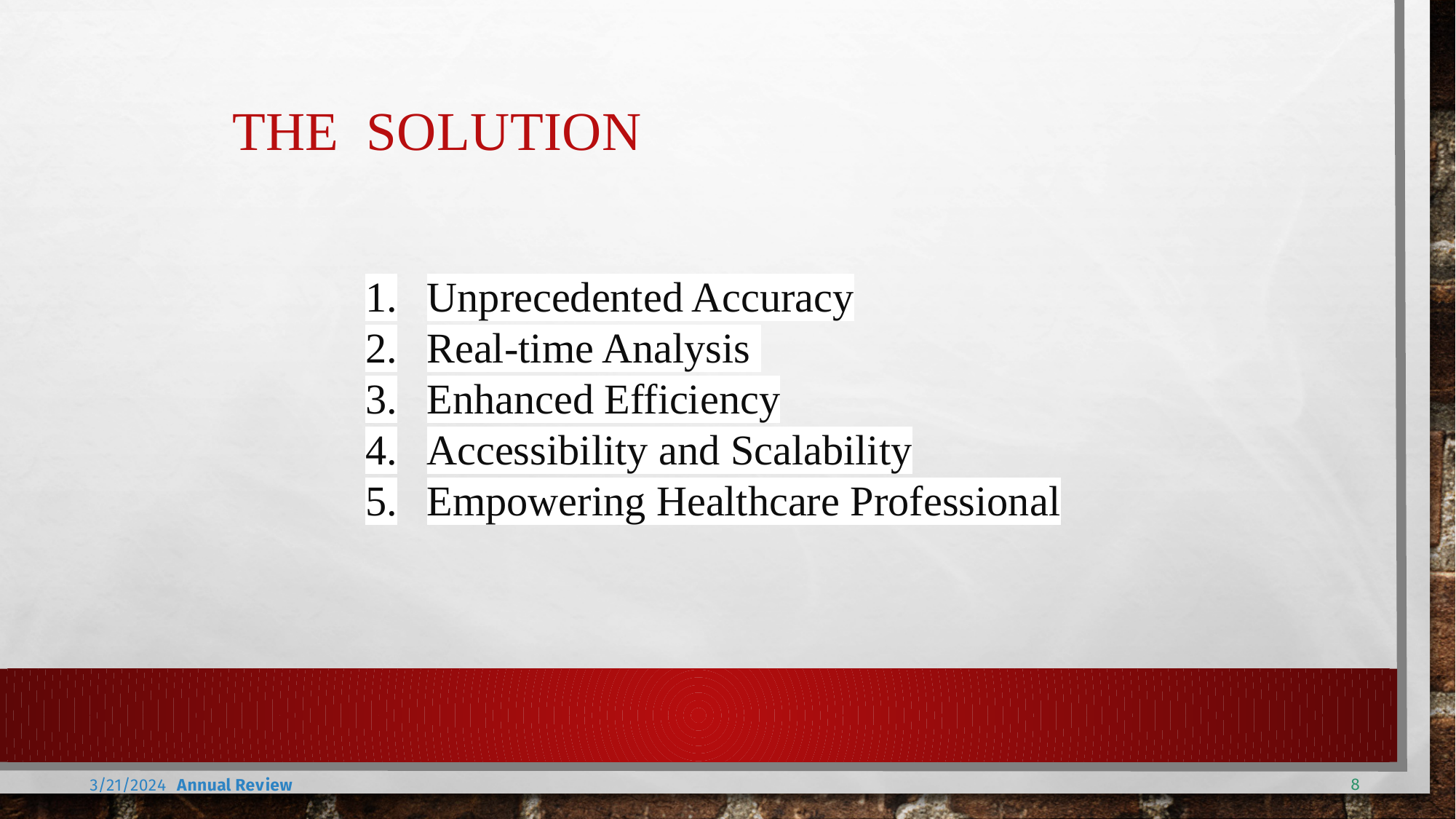

# THE  SOLUTION
Unprecedented Accuracy
Real-time Analysis
Enhanced Efficiency
Accessibility and Scalability
Empowering Healthcare Professional
8
3/21/2024  Annual Review